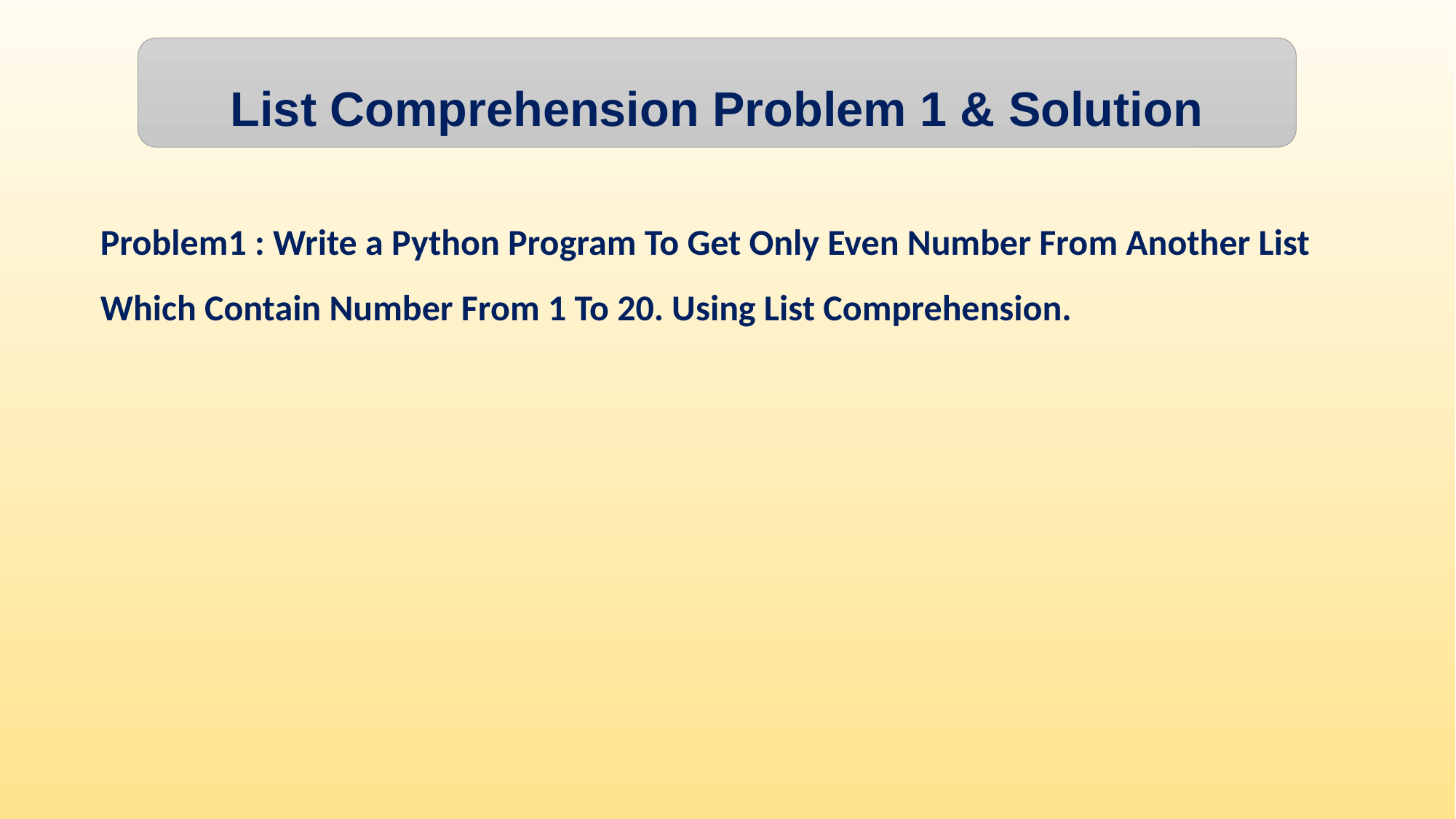

List Comprehension Problem 1 & Solution
Problem1 : Write a Python Program To Get Only Even Number From Another List Which Contain Number From 1 To 20. Using List Comprehension.